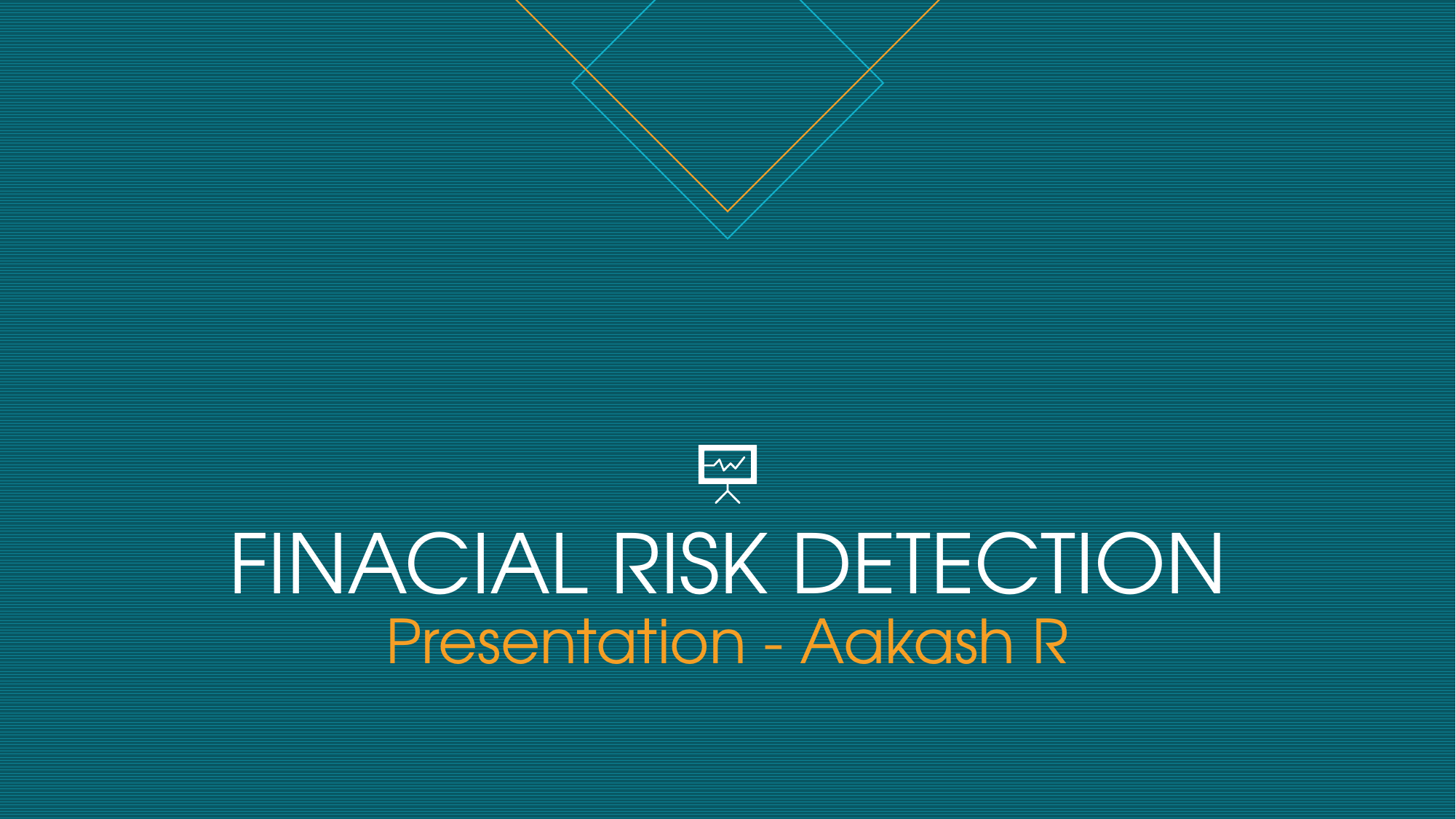

# FINACIAL RISK DETECTION Presentation - Aakash R